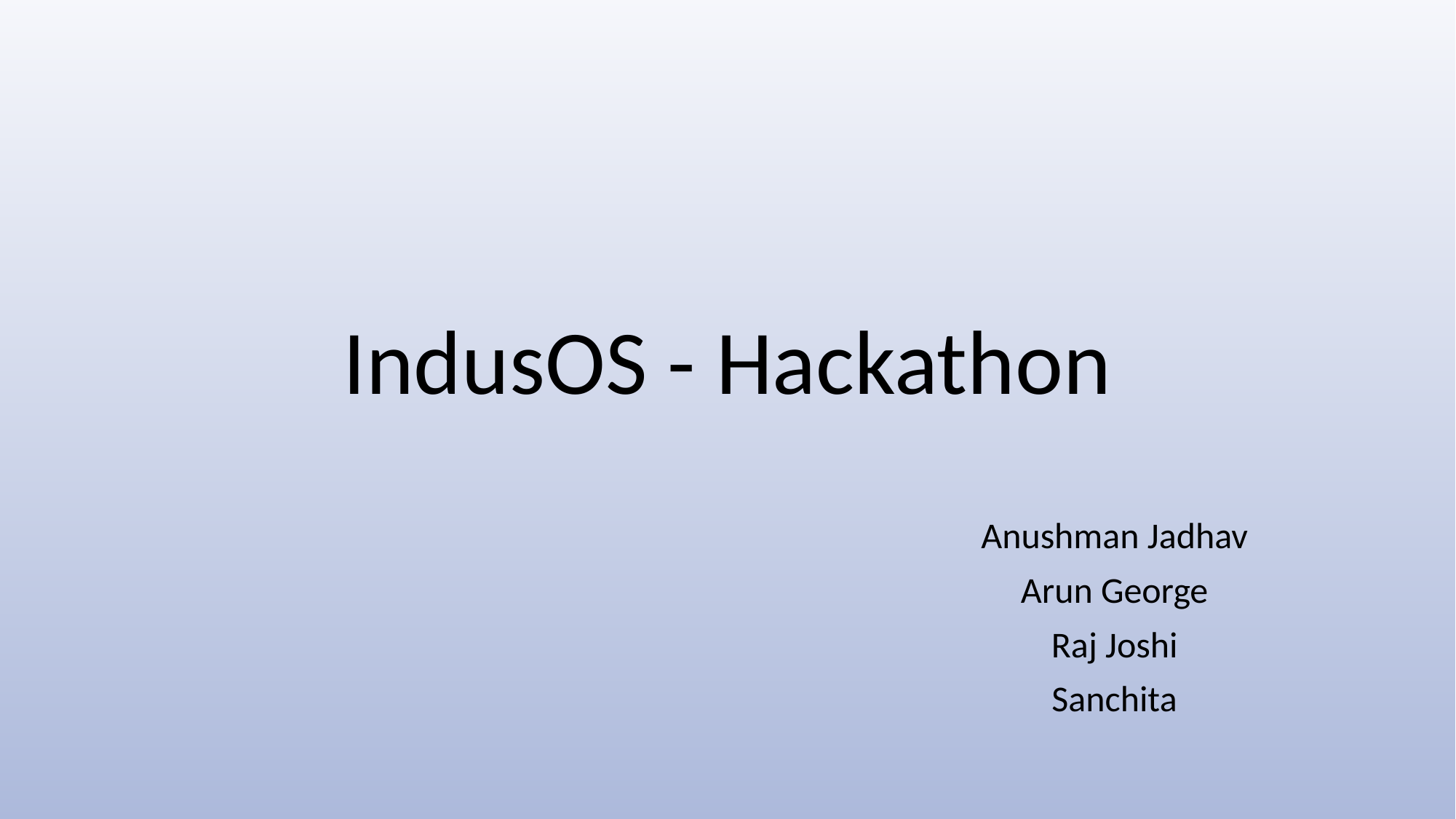

# IndusOS - Hackathon
Anushman Jadhav
Arun George
Raj Joshi
Sanchita